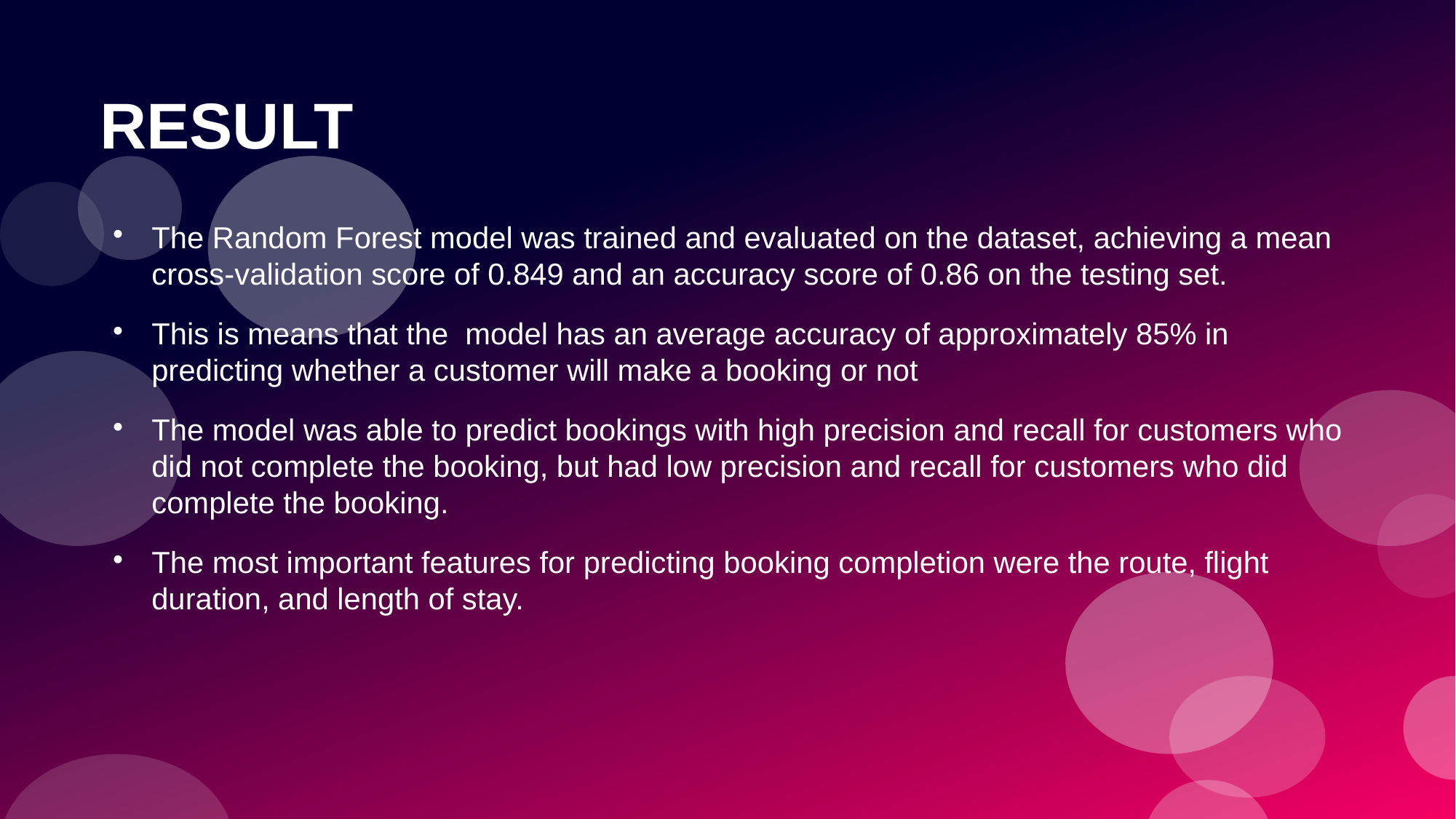

# RESULT
The Random Forest model was trained and evaluated on the dataset, achieving a mean cross-validation score of 0.849 and an accuracy score of 0.86 on the testing set.
This is means that the  model has an average accuracy of approximately 85% in predicting whether a customer will make a booking or not
The model was able to predict bookings with high precision and recall for customers who did not complete the booking, but had low precision and recall for customers who did complete the booking.
The most important features for predicting booking completion were the route, flight duration, and length of stay.